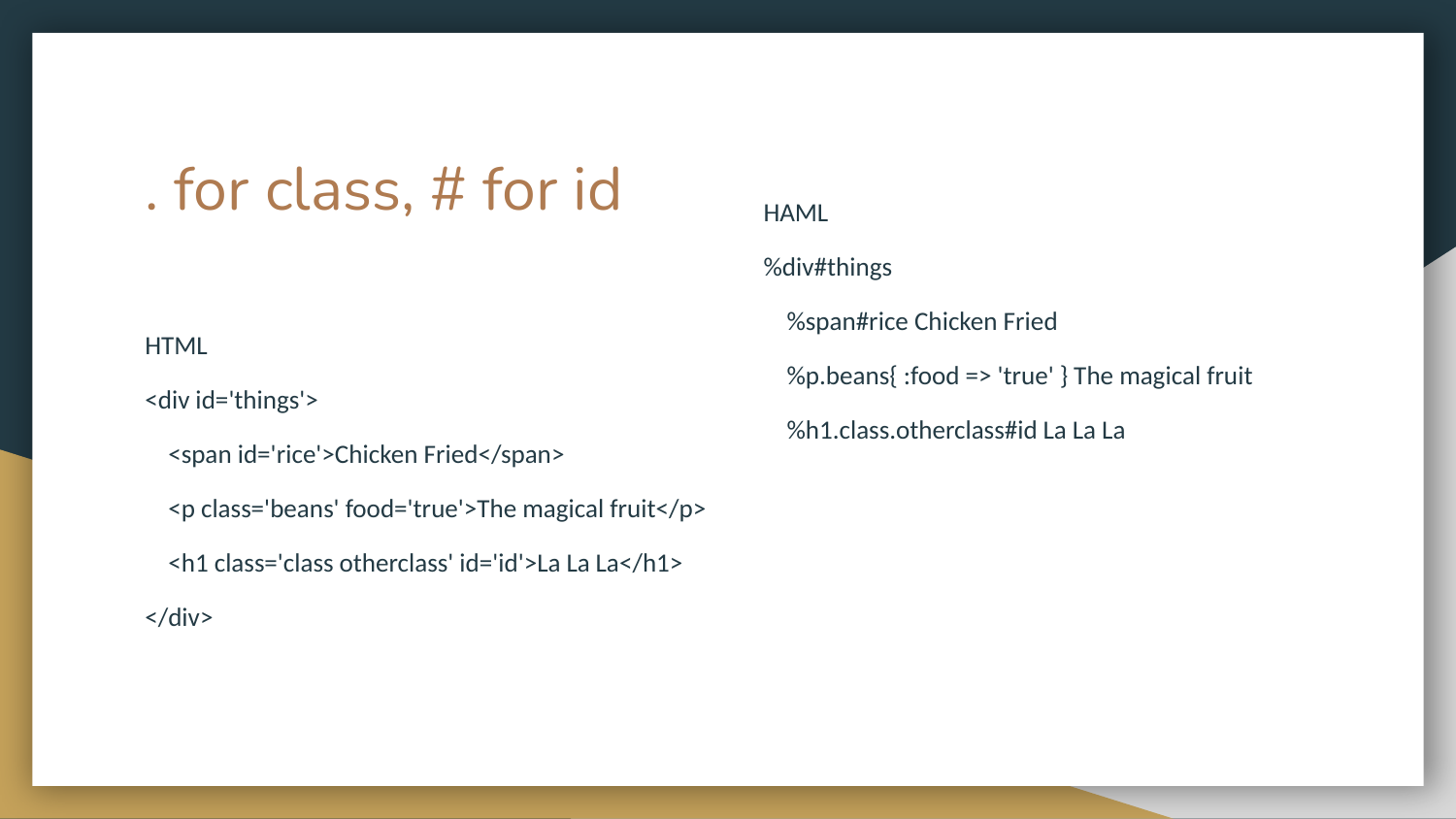

# . for class, # for id
HAML
%div#things
    %span#rice Chicken Fried
    %p.beans{ :food => 'true' } The magical fruit
    %h1.class.otherclass#id La La La

HTML
<div id='things'>
    <span id='rice'>Chicken Fried</span>
    <p class='beans' food='true'>The magical fruit</p>
    <h1 class='class otherclass' id='id'>La La La</h1>
</div>